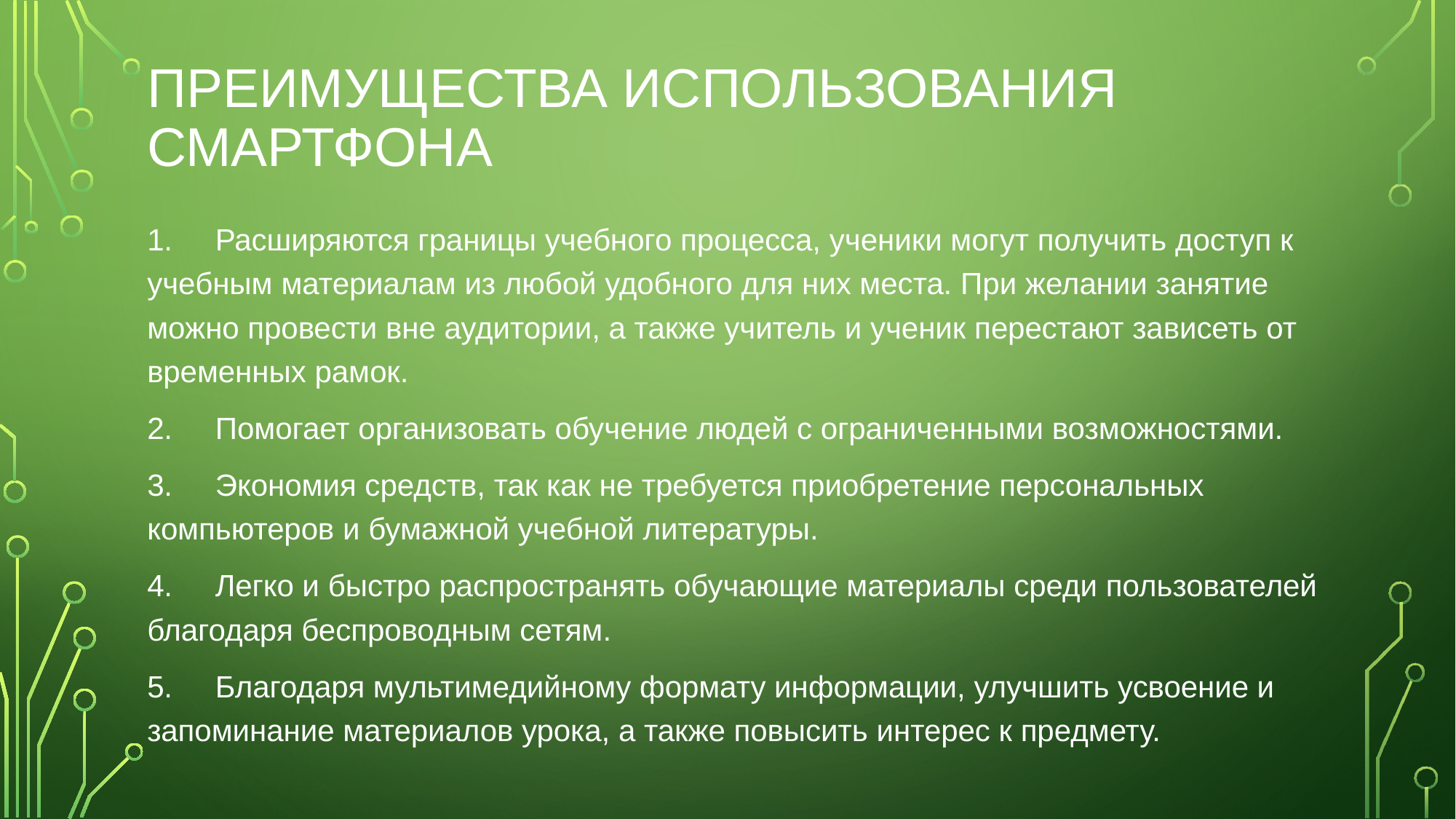

# Преимущества использования смартфона
1.     Расширяются границы учебного процесса, ученики могут получить доступ к учебным материалам из любой удобного для них места. При желании занятие можно провести вне аудитории, а также учитель и ученик перестают зависеть от временных рамок.
2.     Помогает организовать обучение людей с ограниченными возможностями.
3.     Экономия средств, так как не требуется приобретение персональных компьютеров и бумажной учебной литературы.
4.     Легко и быстро распространять обучающие материалы среди пользователей благодаря беспроводным сетям.
5.     Благодаря мультимедийному формату информации, улучшить усвоение и запоминание материалов урока, а также повысить интерес к предмету.